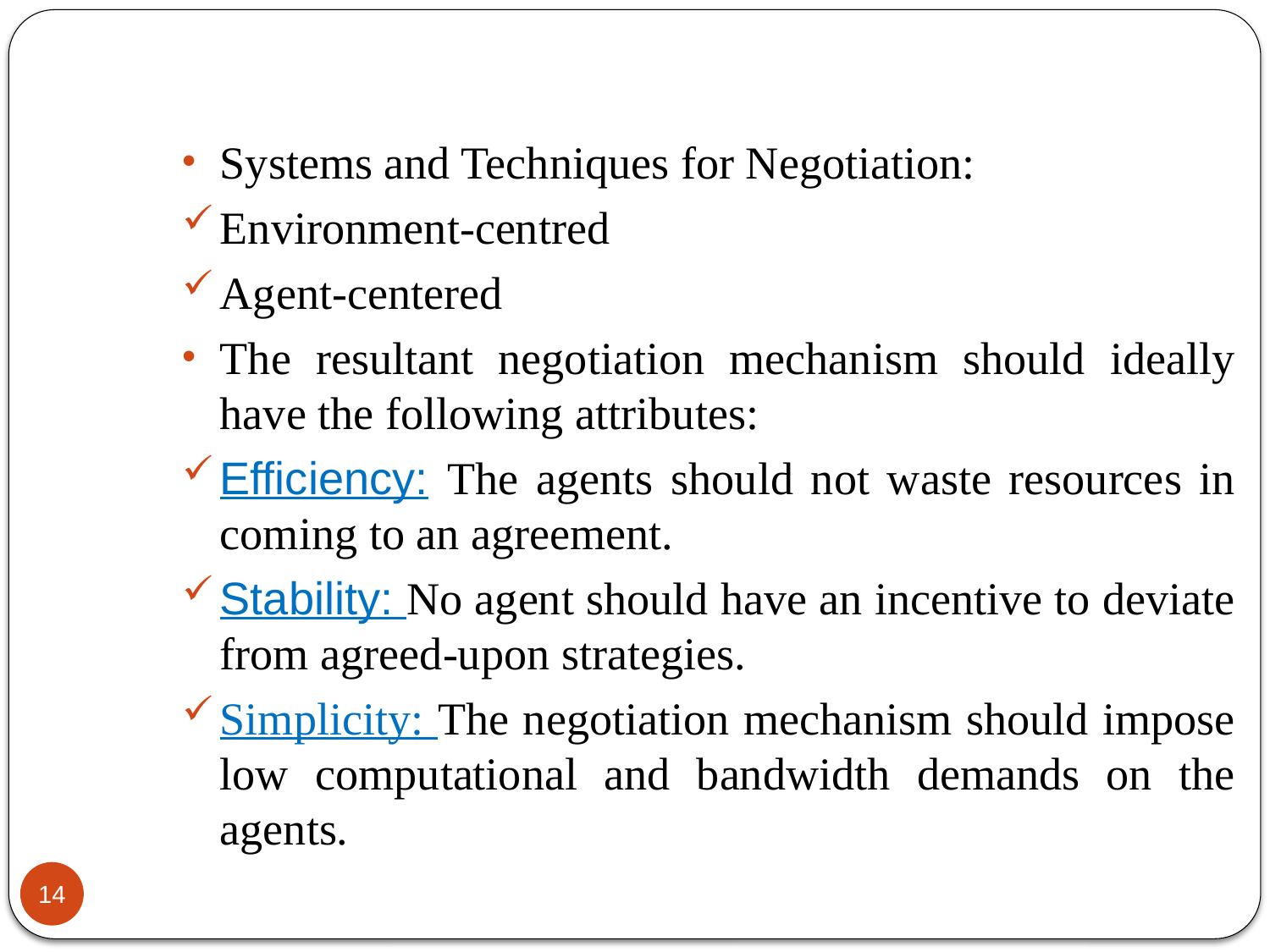

Systems and Techniques for Negotiation:
Environment-centred
Agent-centered
The resultant negotiation mechanism should ideally have the following attributes:
Efficiency: The agents should not waste resources in coming to an agreement.
Stability: No agent should have an incentive to deviate from agreed-upon strategies.
Simplicity: The negotiation mechanism should impose low computational and bandwidth demands on the agents.

14